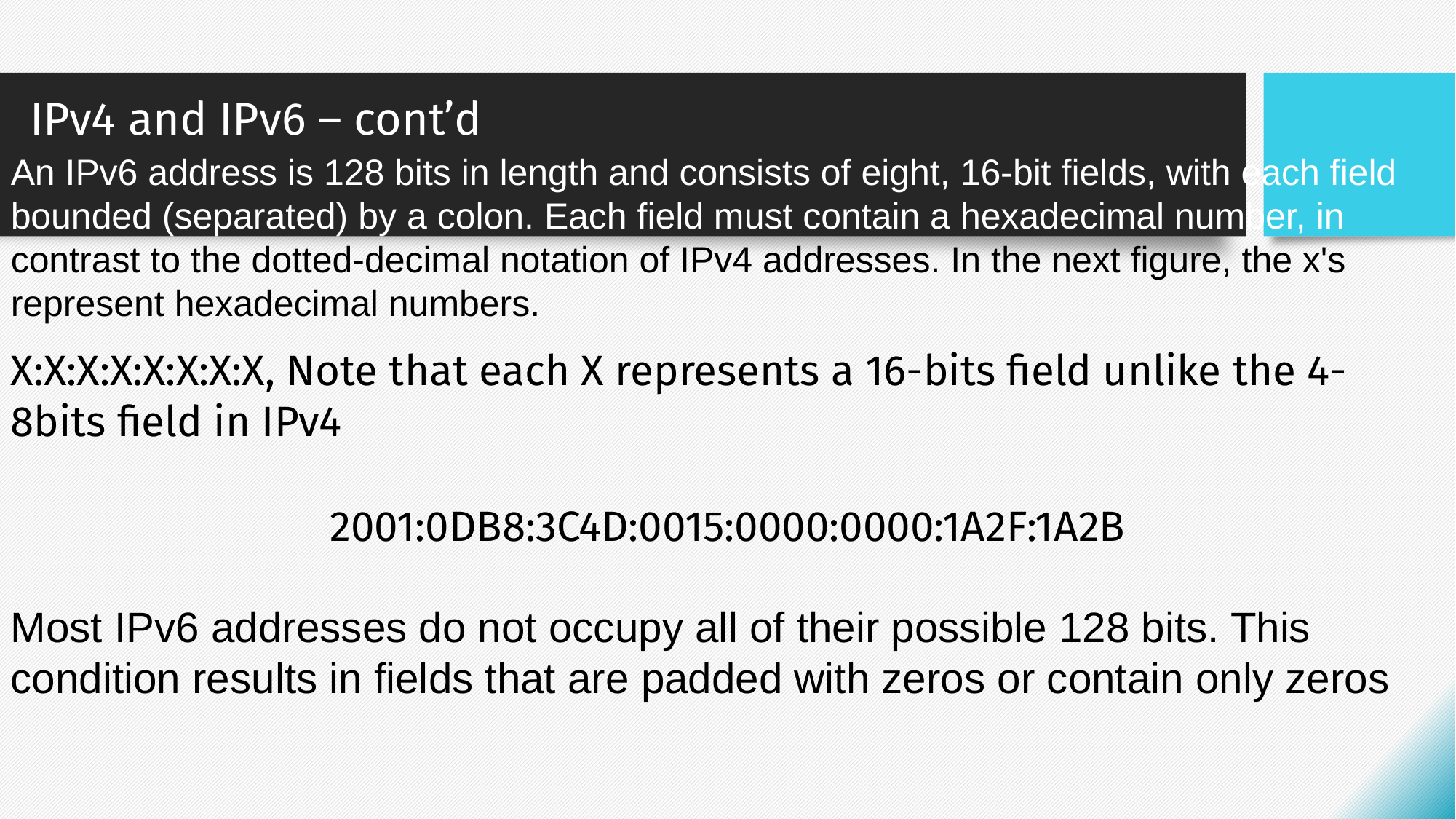

# IPv4 and IPv6 – cont’d
An IPv6 address is 128 bits in length and consists of eight, 16-bit fields, with each field bounded (separated) by a colon. Each field must contain a hexadecimal number, in contrast to the dotted-decimal notation of IPv4 addresses. In the next figure, the x's represent hexadecimal numbers.

2001:0DB8:3C4D:0015:0000:0000:1A2F:1A2B

Most IPv6 addresses do not occupy all of their possible 128 bits. This condition results in fields that are padded with zeros or contain only zeros
X:X:X:X:X:X:X:X, Note that each X represents a 16-bits field unlike the 4-8bits field in IPv4